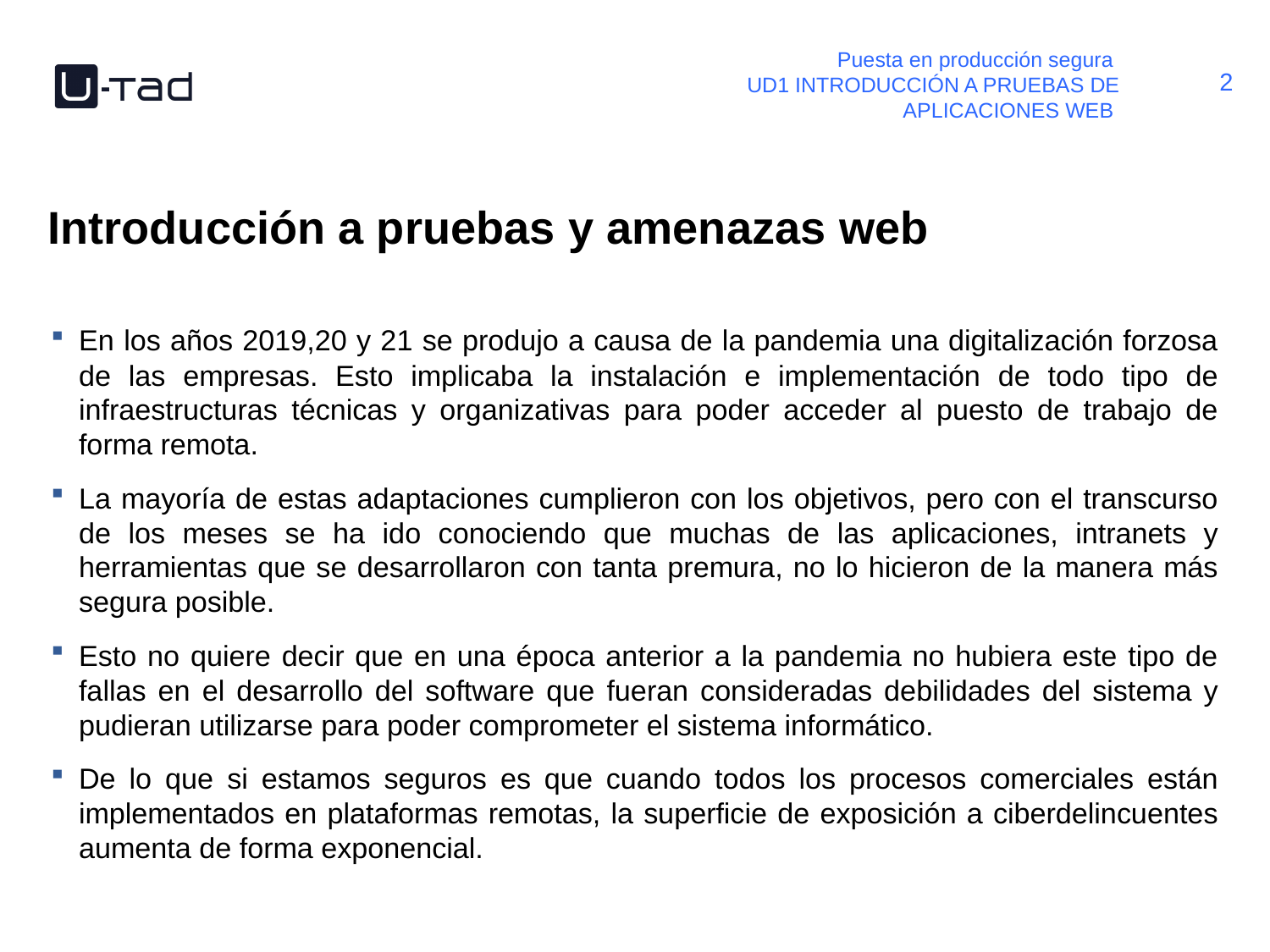

Puesta en producción segura
UD1 INTRODUCCIÓN A PRUEBAS DE APLICACIONES WEB
# Introducción a pruebas y amenazas web
En los años 2019,20 y 21 se produjo a causa de la pandemia una digitalización forzosa de las empresas. Esto implicaba la instalación e implementación de todo tipo de infraestructuras técnicas y organizativas para poder acceder al puesto de trabajo de forma remota.
La mayoría de estas adaptaciones cumplieron con los objetivos, pero con el transcurso de los meses se ha ido conociendo que muchas de las aplicaciones, intranets y herramientas que se desarrollaron con tanta premura, no lo hicieron de la manera más segura posible.
Esto no quiere decir que en una época anterior a la pandemia no hubiera este tipo de fallas en el desarrollo del software que fueran consideradas debilidades del sistema y pudieran utilizarse para poder comprometer el sistema informático.
De lo que si estamos seguros es que cuando todos los procesos comerciales están implementados en plataformas remotas, la superficie de exposición a ciberdelincuentes aumenta de forma exponencial.